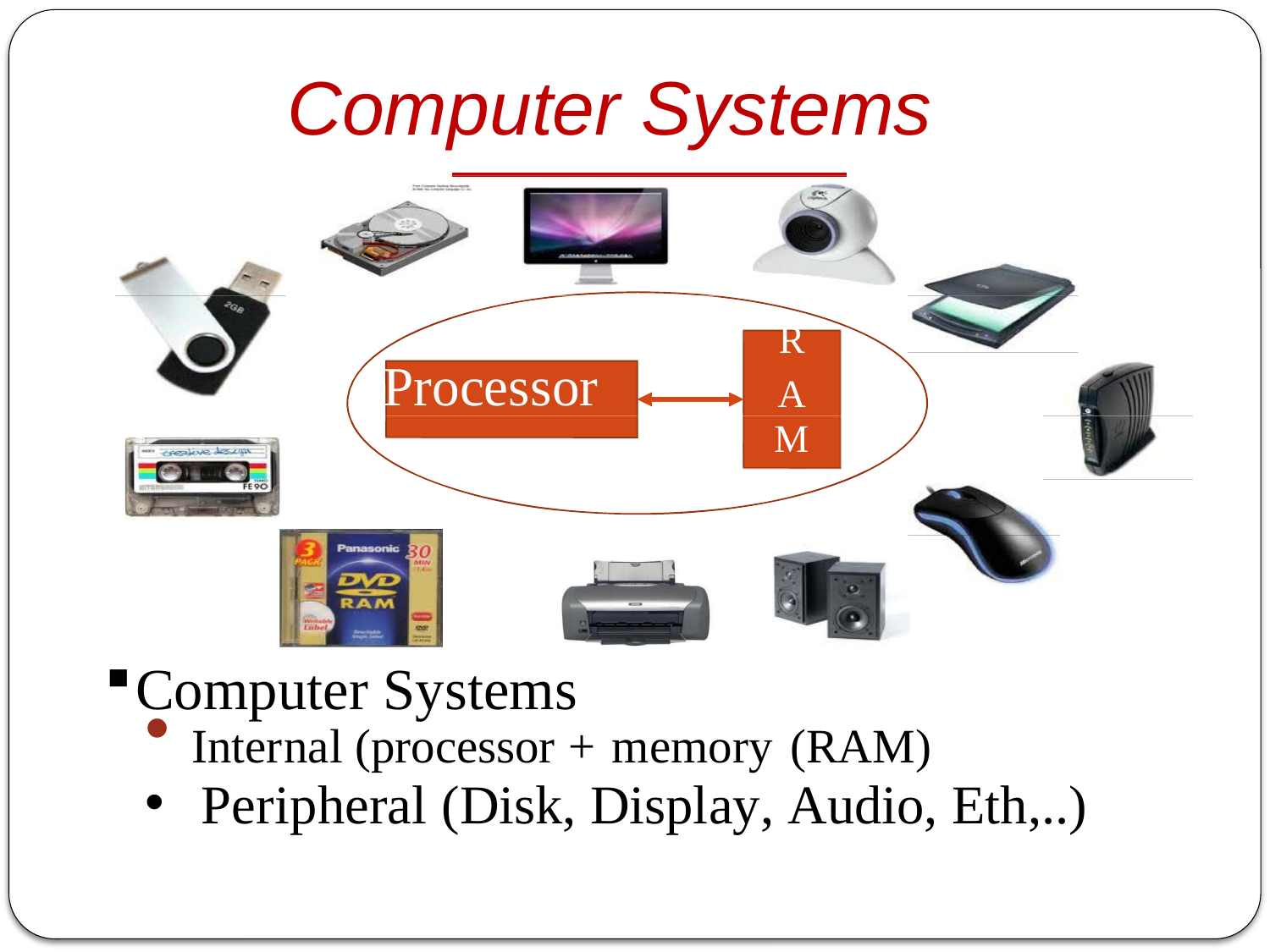

Computer Systems

R
A

Processor

M

Computer Systems
 Internal (processor + memory (RAM)
  Peripheral (Disk, Display, Audio, Eth,..)